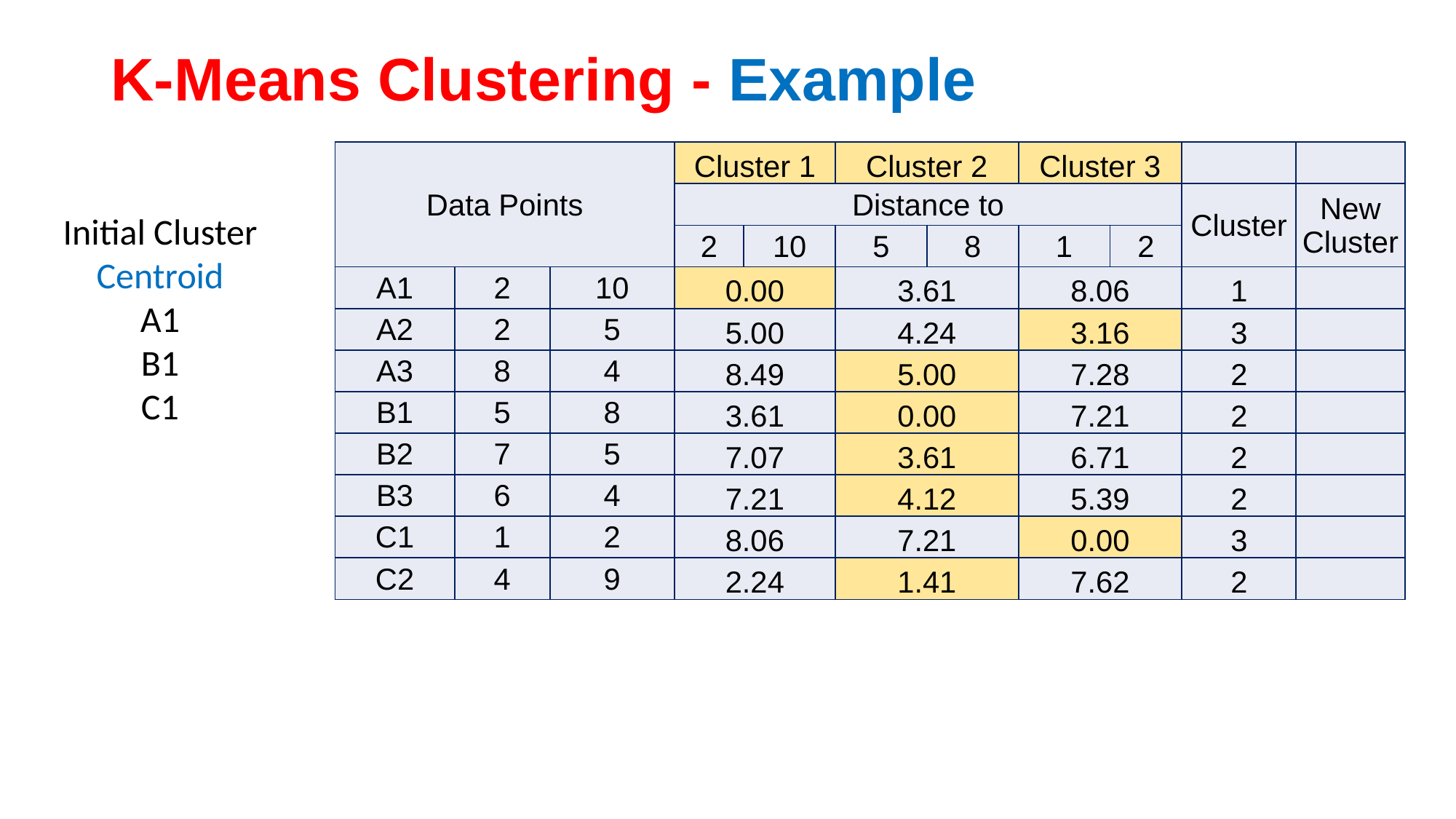

# K-Means Clustering - Example
| Data Points |  |  | Cluster 1 |  | Cluster 2 |  | Cluster 3 |  |  |  |
| --- | --- | --- | --- | --- | --- | --- | --- | --- | --- | --- |
| Data Points |  |  | Distance to |  |  |  |  |  | Cluster | New Cluster |
|  |  |  | 2 | 10 | 5 | 8 | 1 | 2 |  |  |
| A1 | 2 | 10 | 0.00 |  | 3.61 |  | 8.06 |  | 1 |  |
| A2 | 2 | 5 | 5.00 |  | 4.24 |  | 3.16 |  | 3 |  |
| A3 | 8 | 4 | 8.49 |  | 5.00 |  | 7.28 |  | 2 |  |
| B1 | 5 | 8 | 3.61 |  | 0.00 |  | 7.21 |  | 2 |  |
| B2 | 7 | 5 | 7.07 |  | 3.61 |  | 6.71 |  | 2 |  |
| B3 | 6 | 4 | 7.21 |  | 4.12 |  | 5.39 |  | 2 |  |
| C1 | 1 | 2 | 8.06 |  | 7.21 |  | 0.00 |  | 3 |  |
| C2 | 4 | 9 | 2.24 |  | 1.41 |  | 7.62 |  | 2 |  |
Initial Cluster Centroid
A1
B1
C1